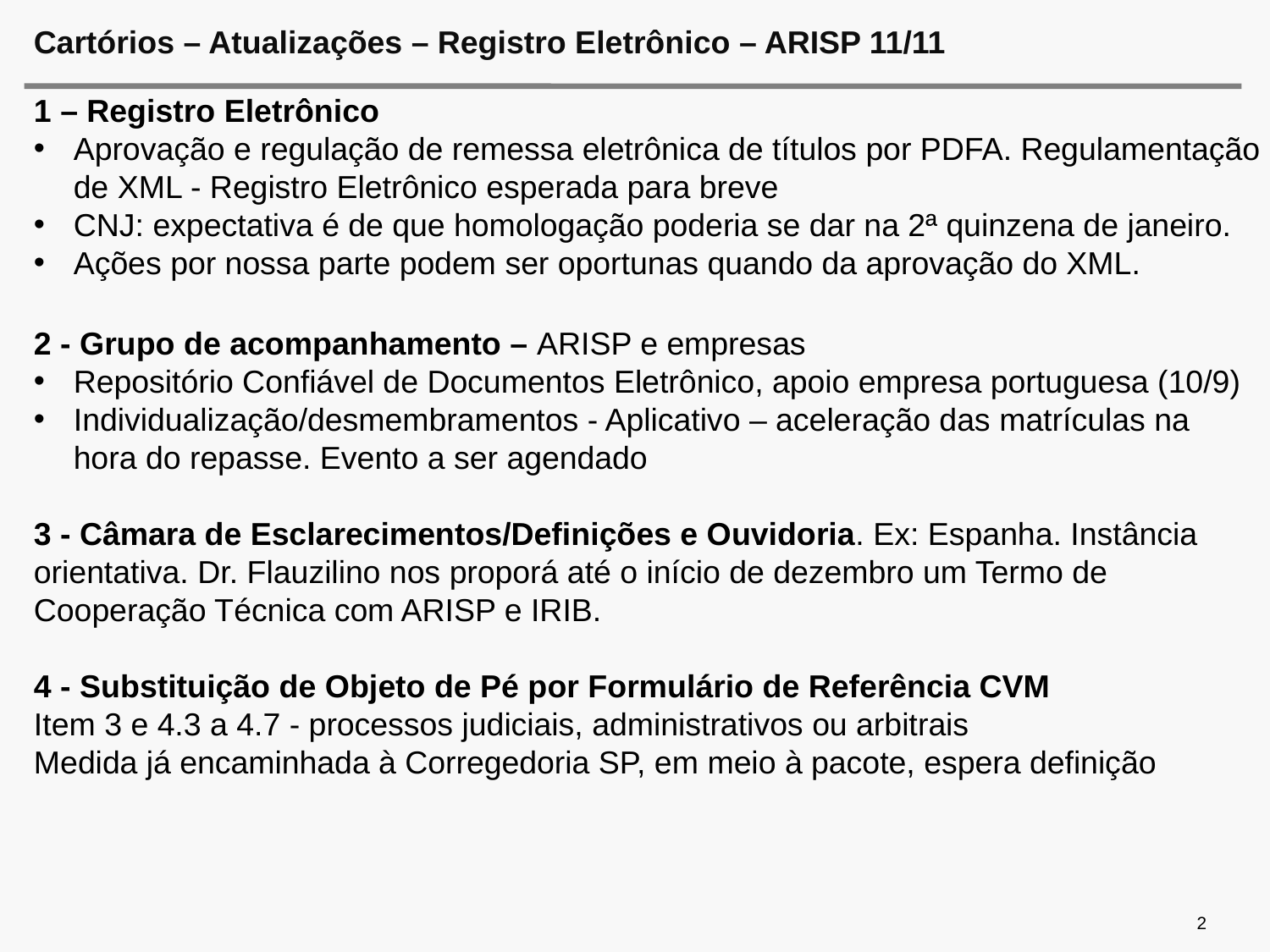

# Cartórios – Atualizações – Registro Eletrônico – ARISP 11/11

1 – Registro Eletrônico
Aprovação e regulação de remessa eletrônica de títulos por PDFA. Regulamentação de XML - Registro Eletrônico esperada para breve
CNJ: expectativa é de que homologação poderia se dar na 2ª quinzena de janeiro.
Ações por nossa parte podem ser oportunas quando da aprovação do XML.

2 - Grupo de acompanhamento – ARISP e empresas
Repositório Confiável de Documentos Eletrônico, apoio empresa portuguesa (10/9)
Individualização/desmembramentos - Aplicativo – aceleração das matrículas na hora do repasse. Evento a ser agendado

3 - Câmara de Esclarecimentos/Definições e Ouvidoria. Ex: Espanha. Instância orientativa. Dr. Flauzilino nos proporá até o início de dezembro um Termo de Cooperação Técnica com ARISP e IRIB.

4 - Substituição de Objeto de Pé por Formulário de Referência CVM
Item 3 e 4.3 a 4.7 - processos judiciais, administrativos ou arbitrais
Medida já encaminhada à Corregedoria SP, em meio à pacote, espera definição

2